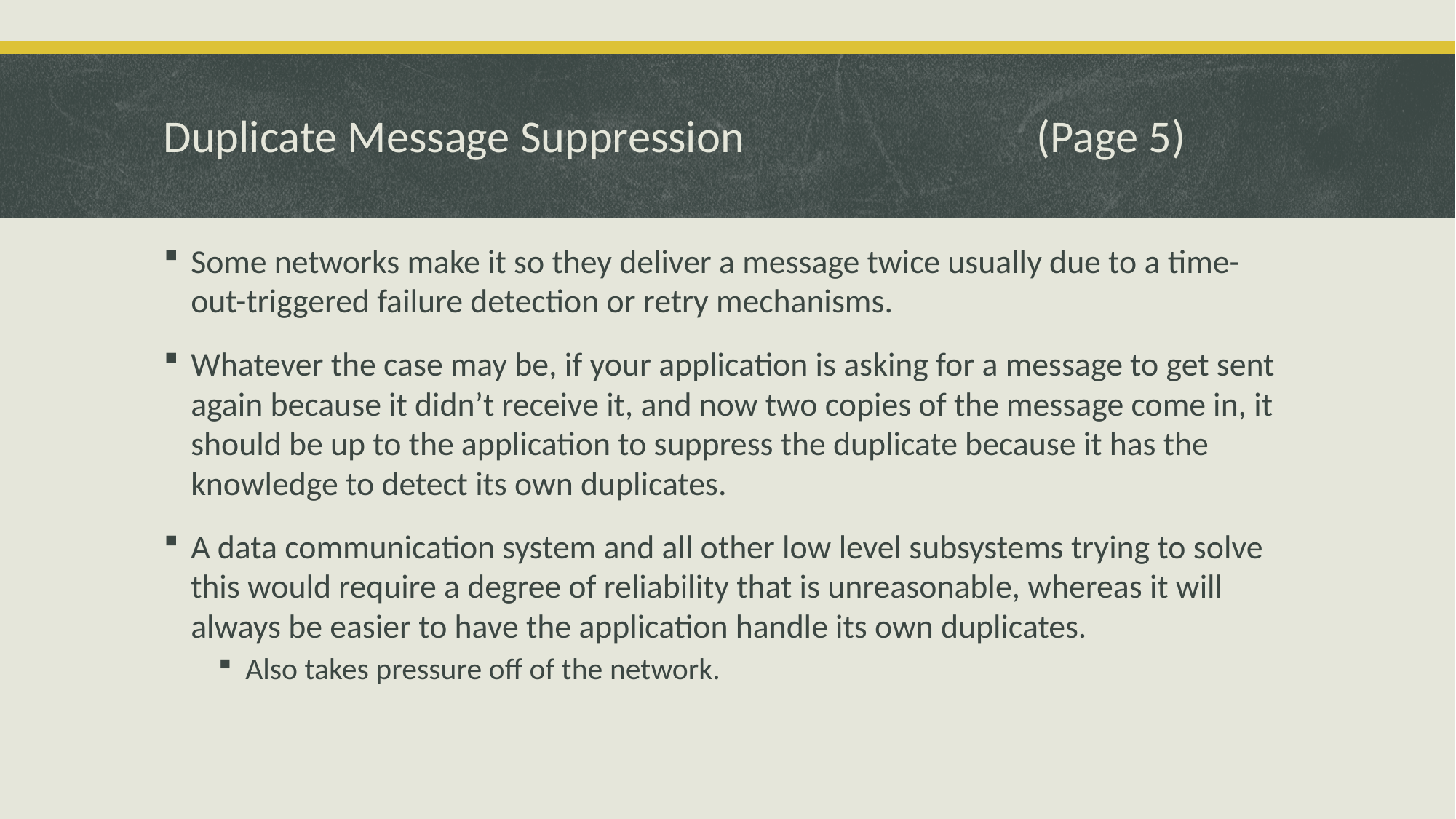

Duplicate Message Suppression			(Page 5)
Some networks make it so they deliver a message twice usually due to a time-out-triggered failure detection or retry mechanisms.
Whatever the case may be, if your application is asking for a message to get sent again because it didn’t receive it, and now two copies of the message come in, it should be up to the application to suppress the duplicate because it has the knowledge to detect its own duplicates.
A data communication system and all other low level subsystems trying to solve this would require a degree of reliability that is unreasonable, whereas it will always be easier to have the application handle its own duplicates.
Also takes pressure off of the network.